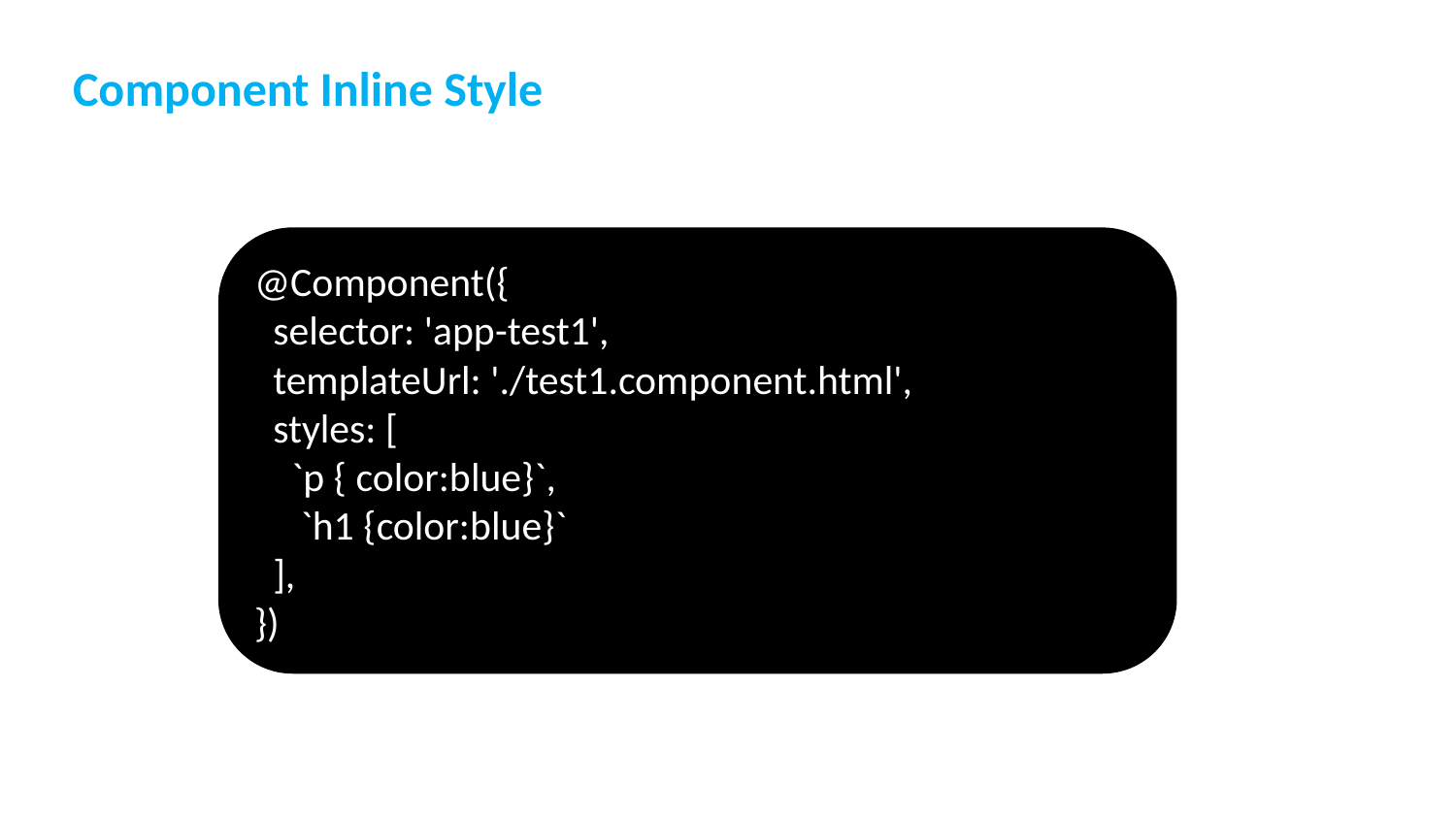

# Component Inline Style
@Component({
  selector: 'app-test1',
  templateUrl: './test1.component.html',
  styles: [
    `p { color:blue}`,
     `h1 {color:blue}`
  ],
})